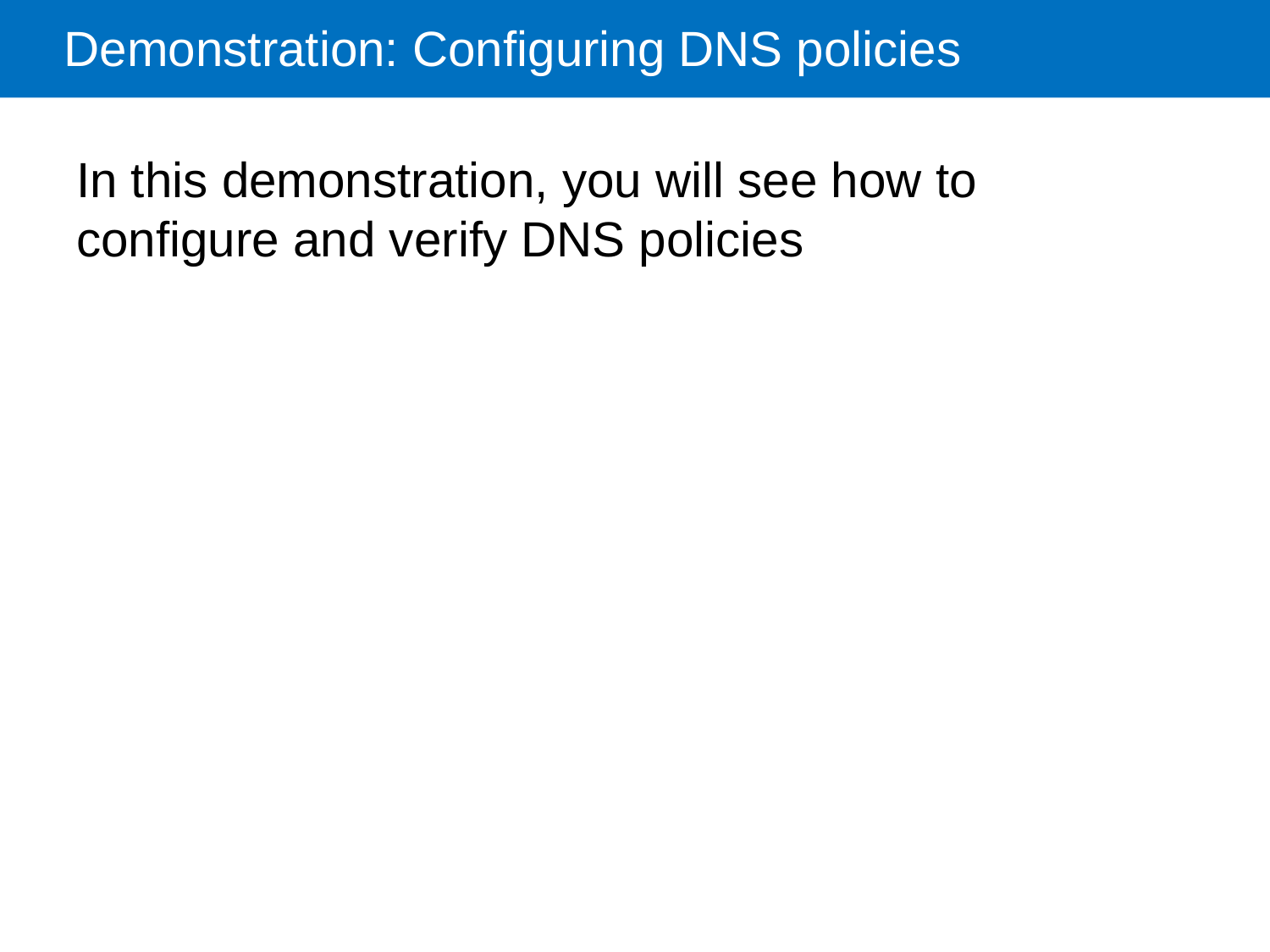

# Demonstration: Configuring DNS policies
In this demonstration, you will see how to configure and verify DNS policies